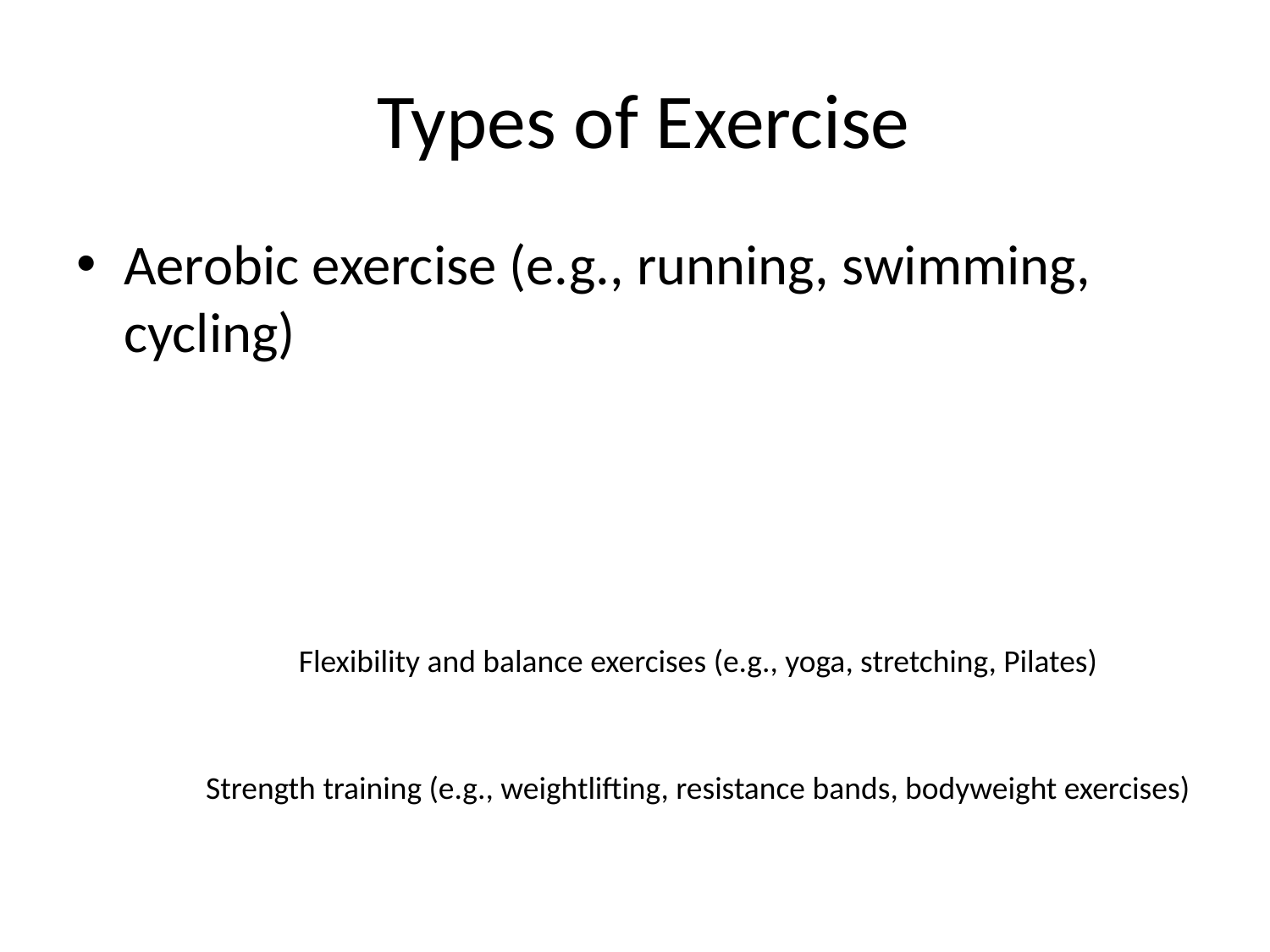

# Types of Exercise
Aerobic exercise (e.g., running, swimming, cycling)
Flexibility and balance exercises (e.g., yoga, stretching, Pilates)
Strength training (e.g., weightlifting, resistance bands, bodyweight exercises)